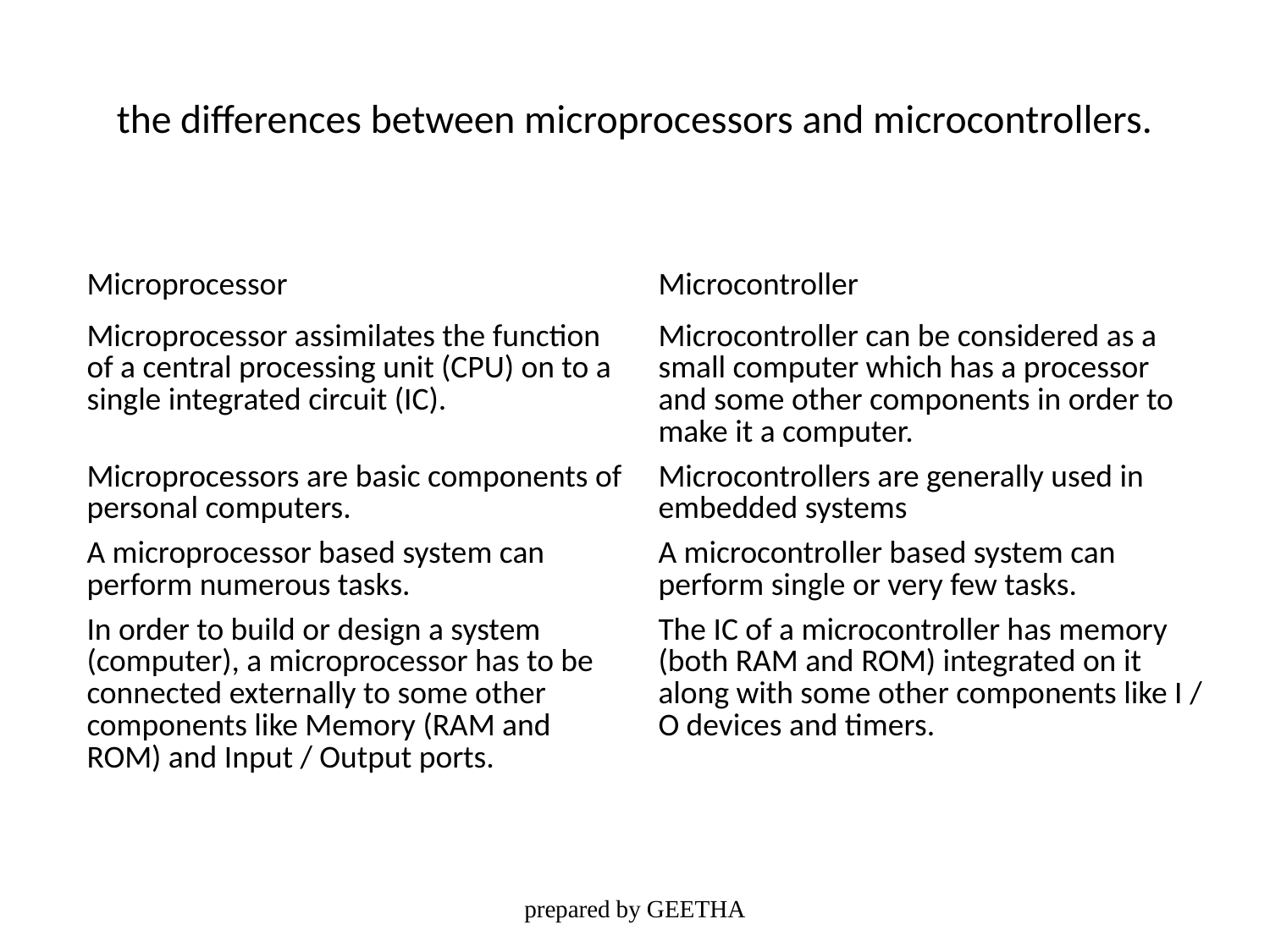

# the differences between microprocessors and microcontrollers.
| Microprocessor | Microcontroller |
| --- | --- |
| Microprocessor assimilates the function of a central processing unit (CPU) on to a single integrated circuit (IC). | Microcontroller can be considered as a small computer which has a processor and some other components in order to make it a computer. |
| Microprocessors are basic components of personal computers. | Microcontrollers are generally used in embedded systems |
| A microprocessor based system can perform numerous tasks. | A microcontroller based system can perform single or very few tasks. |
| In order to build or design a system (computer), a microprocessor has to be connected externally to some other components like Memory (RAM and ROM) and Input / Output ports. | The IC of a microcontroller has memory (both RAM and ROM) integrated on it along with some other components like I / O devices and timers. |
prepared by GEETHA